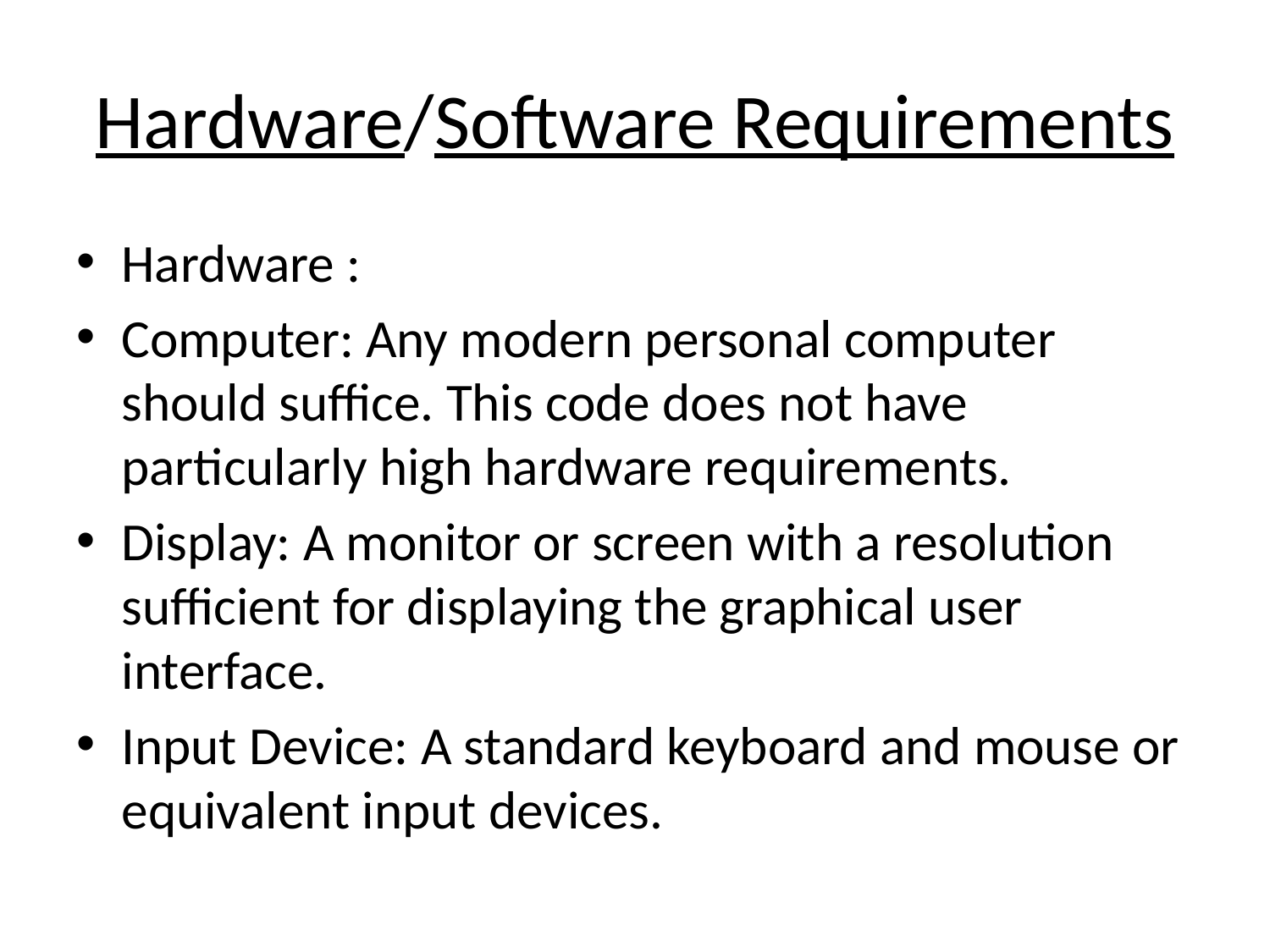

# Hardware/Software Requirements
Hardware :
Computer: Any modern personal computer should suffice. This code does not have particularly high hardware requirements.
Display: A monitor or screen with a resolution sufficient for displaying the graphical user interface.
Input Device: A standard keyboard and mouse or equivalent input devices.

6